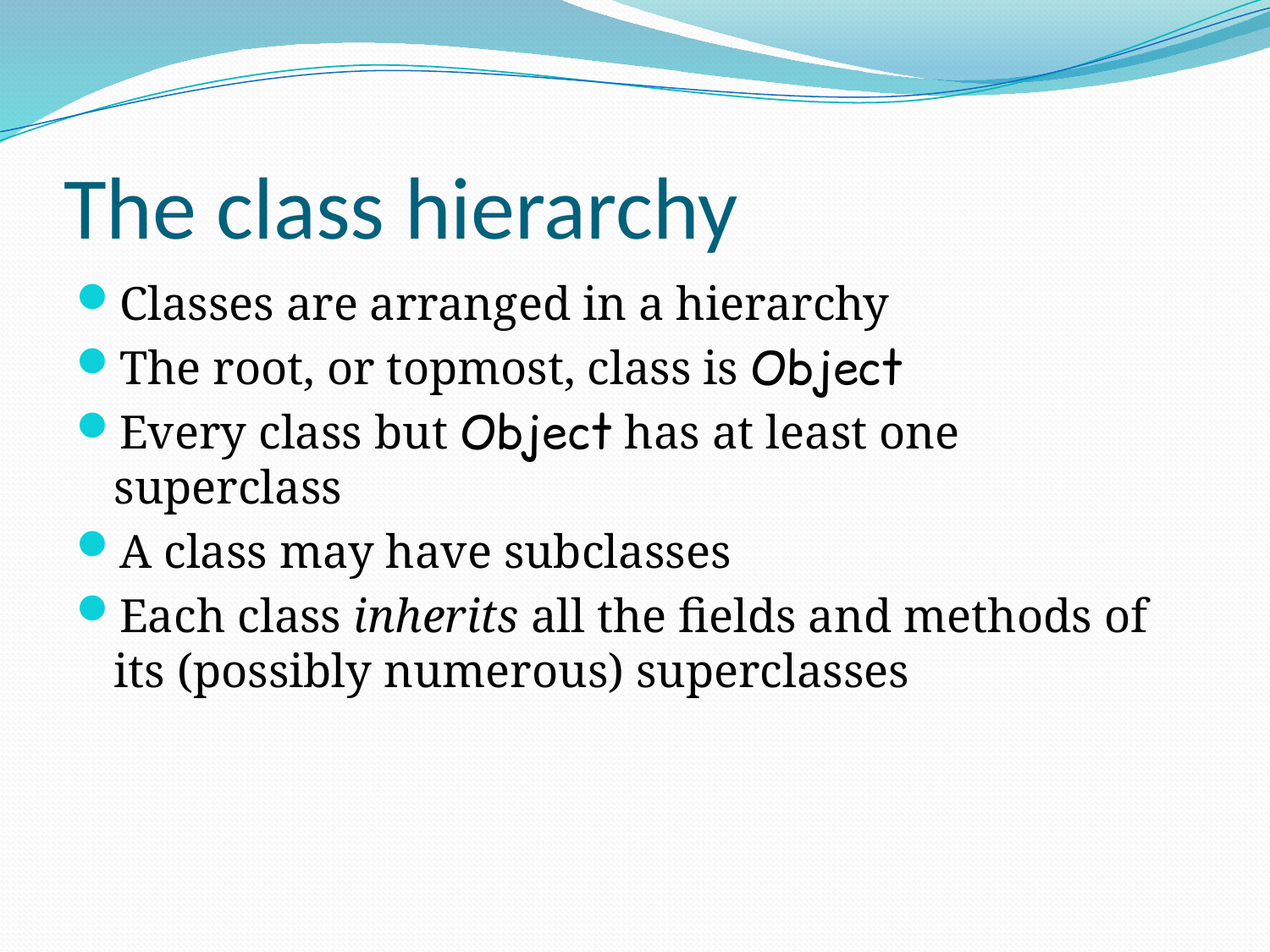

# The class hierarchy
Classes are arranged in a hierarchy
The root, or topmost, class is Object
Every class but Object has at least one superclass
A class may have subclasses
Each class inherits all the fields and methods of its (possibly numerous) superclasses